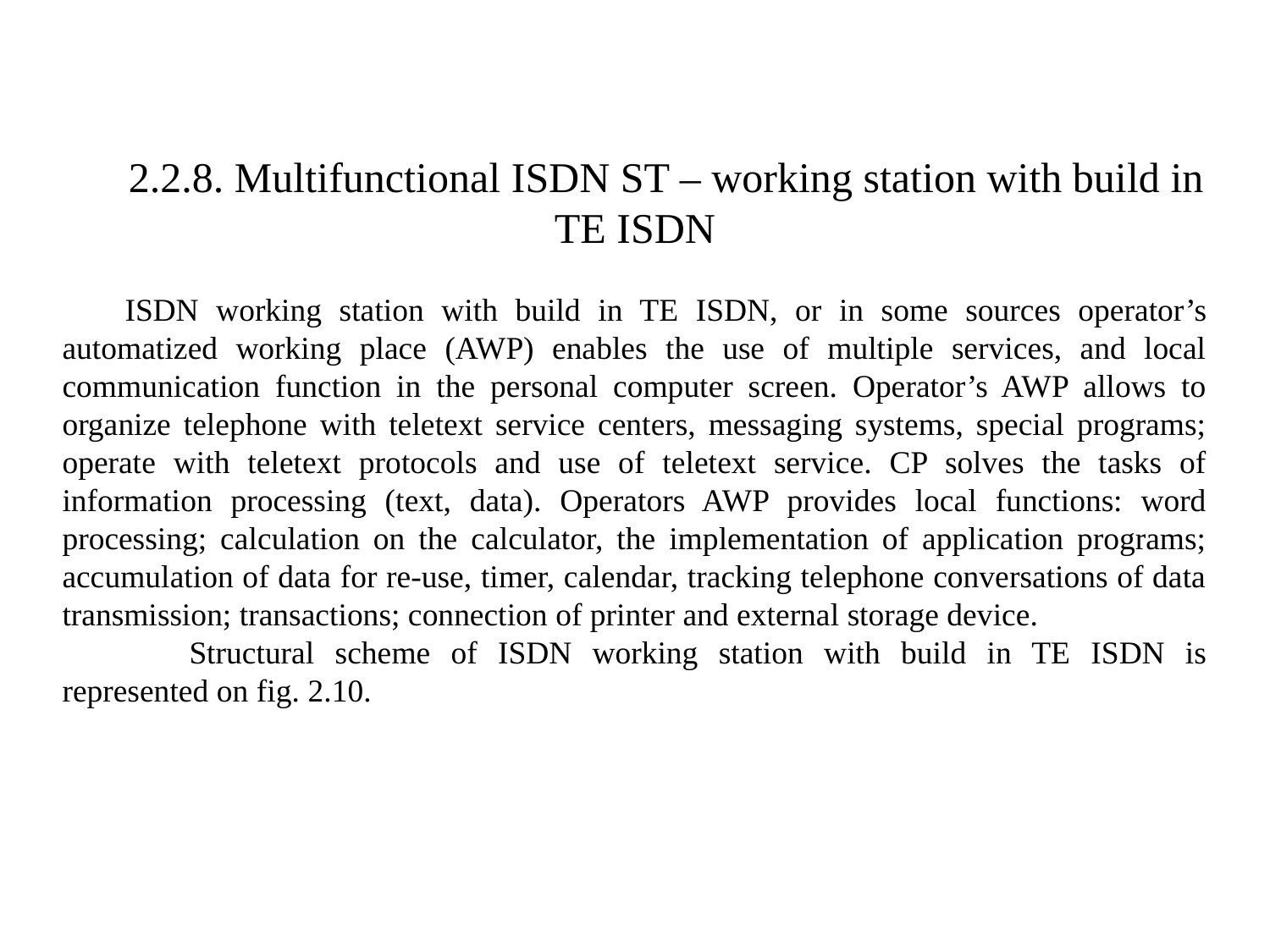

2.2.8. Multifunctional ISDN ST – working station with build in TE ISDN

ISDN working station with build in TE ISDN, or in some sources operator’s automatized working place (AWP) enables the use of multiple services, and local communication function in the personal computer screen. Operator’s AWP allows to organize telephone with teletext service centers, messaging systems, special programs; operate with teletext protocols and use of teletext service. CP solves the tasks of information processing (text, data). Operators AWP provides local functions: word processing; calculation on the calculator, the implementation of application programs; accumulation of data for re-use, timer, calendar, tracking telephone conversations of data transmission; transactions; connection of printer and external storage device.
	Structural scheme of ISDN working station with build in TE ISDN is represented on fig. 2.10.